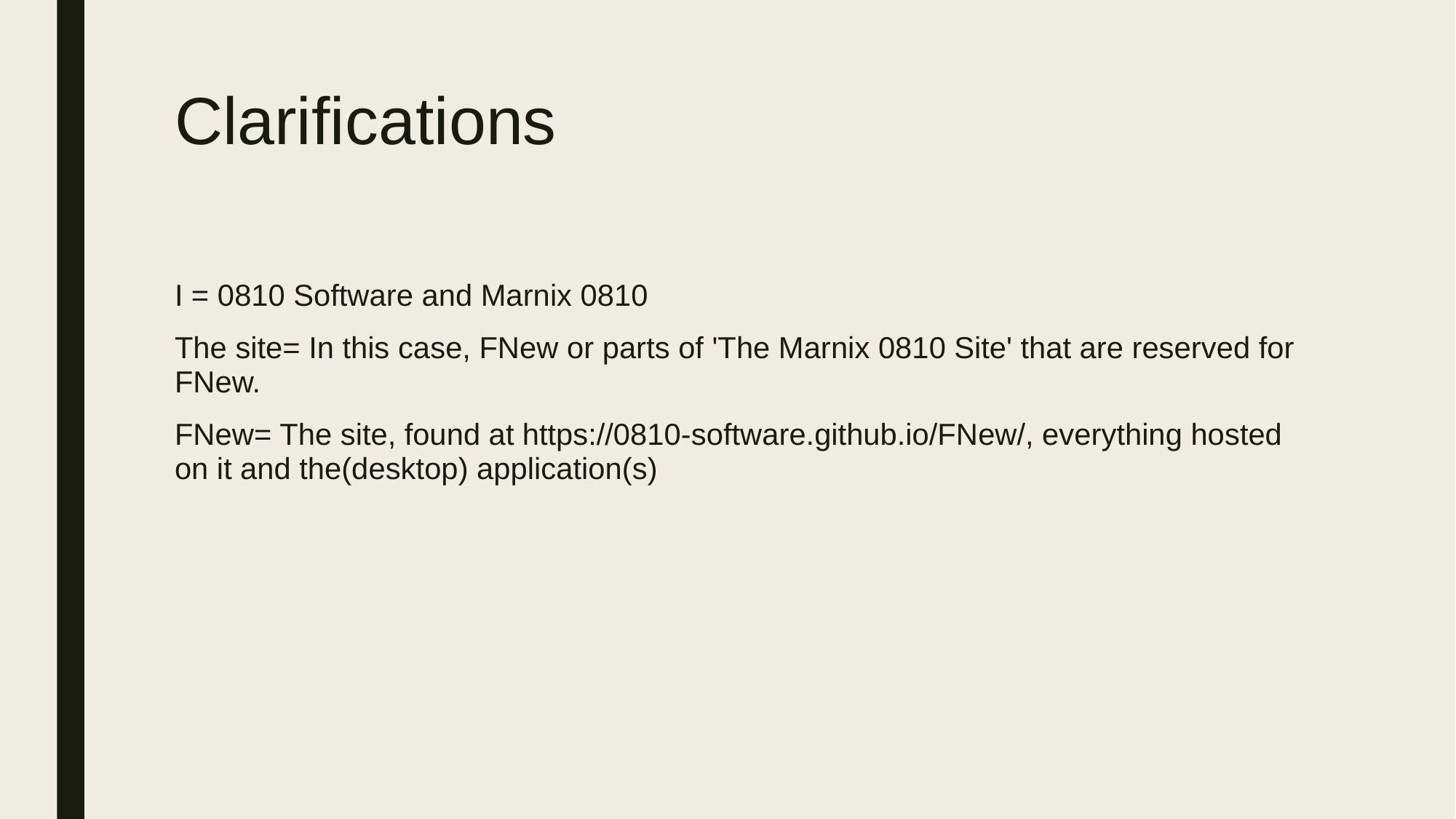

# Clarifications
I = 0810 Software and Marnix 0810
The site= In this case, FNew or parts of 'The Marnix 0810 Site' that are reserved for FNew.
FNew= The site, found at https://0810-software.github.io/FNew/, everything hosted on it and the(desktop) application(s)